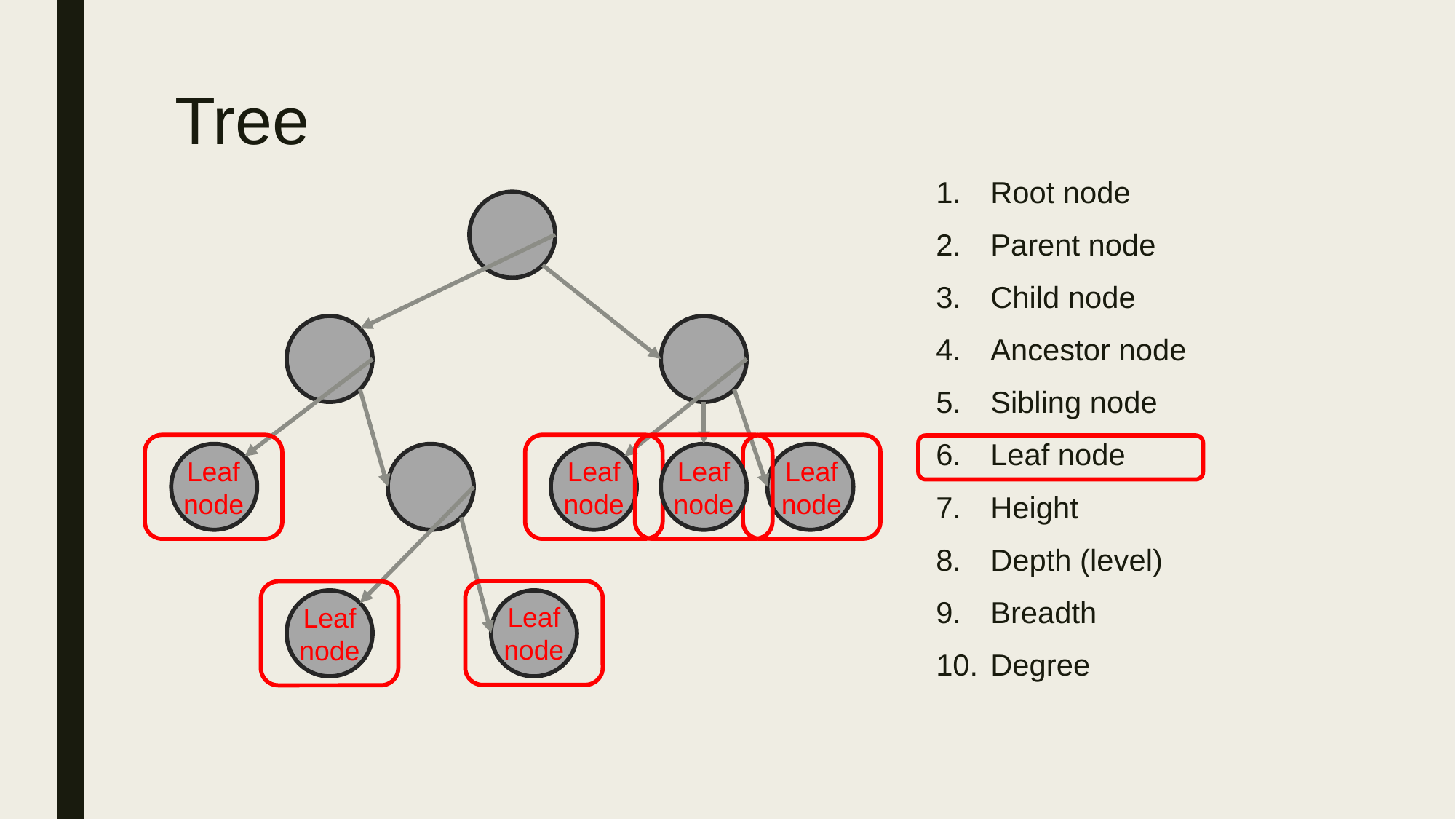

# Tree
Root node
Parent node
Child node
Ancestor node
Sibling node
Leaf node
Height
Depth (level)
Breadth
Degree

Leaf
node
Leaf
node
Leaf
node
Leaf
node

Leaf
node
Leaf
node